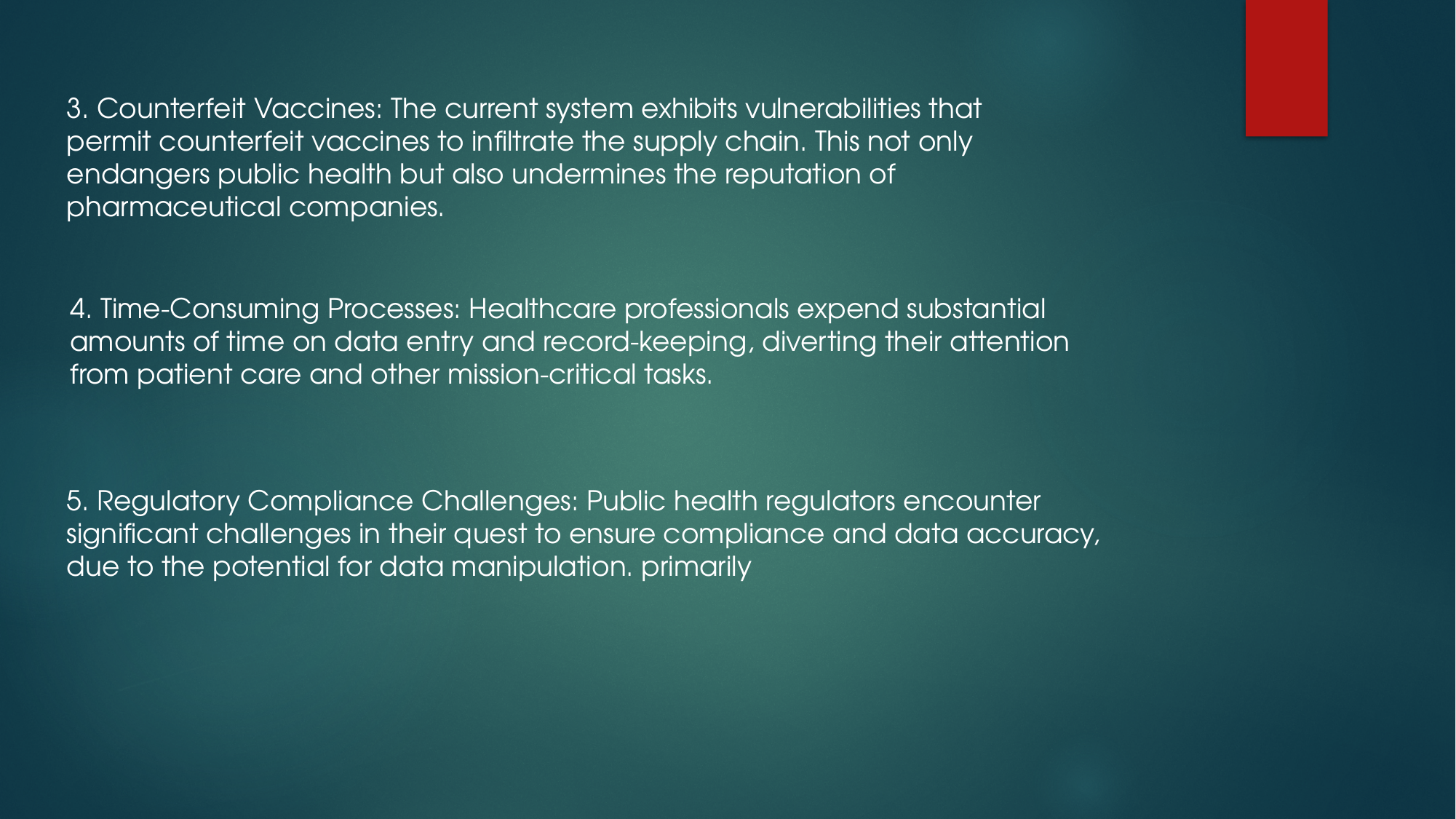

3. Counterfeit Vaccines: The current system exhibits vulnerabilities that permit counterfeit vaccines to infiltrate the supply chain. This not only endangers public health but also undermines the reputation of pharmaceutical companies.
4. Time-Consuming Processes: Healthcare professionals expend substantial amounts of time on data entry and record-keeping, diverting their attention from patient care and other mission-critical tasks.
5. Regulatory Compliance Challenges: Public health regulators encounter significant challenges in their quest to ensure compliance and data accuracy, due to the potential for data manipulation. primarily